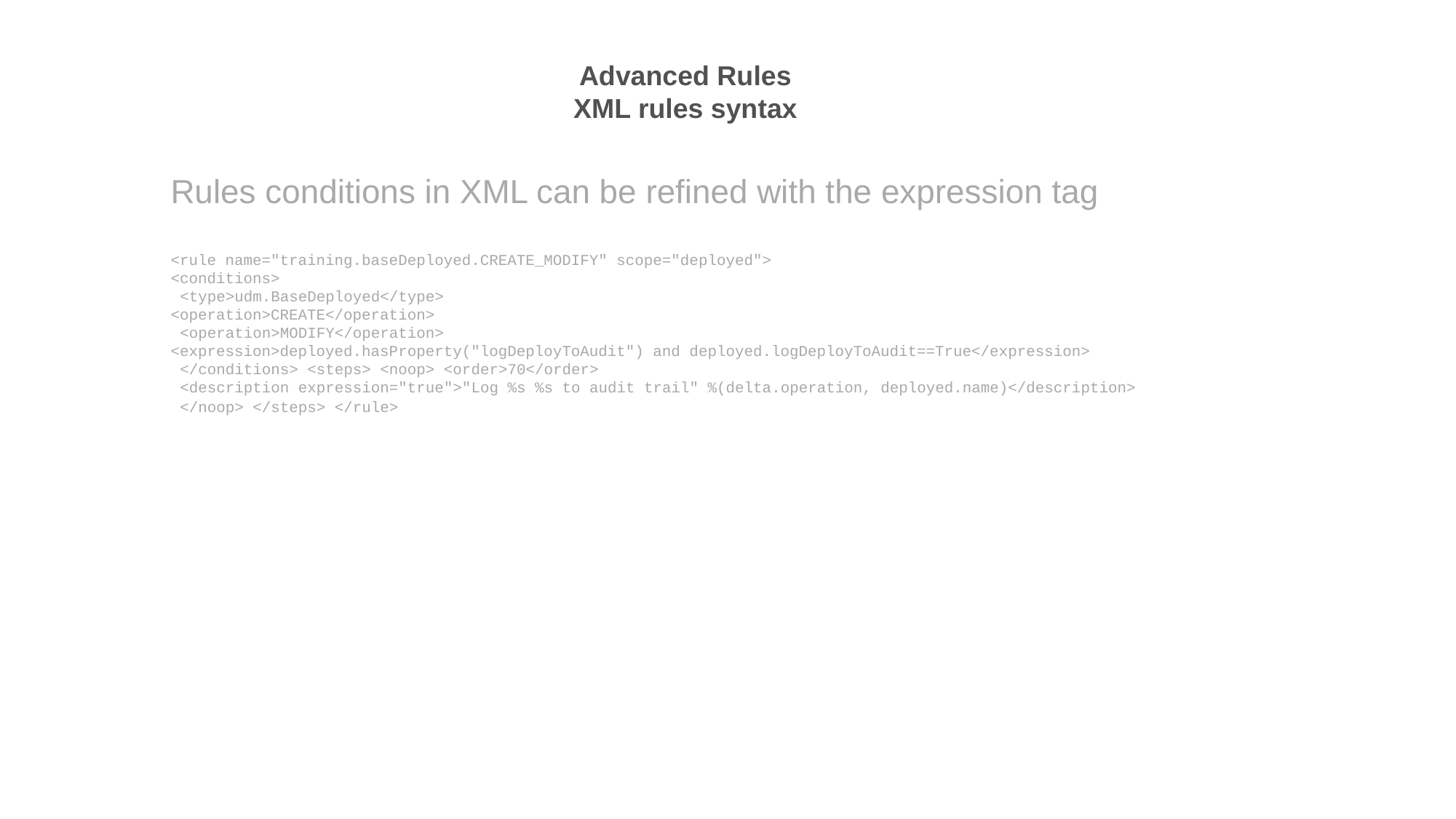

Advanced Rules
XML rules syntax
Rules conditions in XML can be refined with the expression tag

<rule name="training.baseDeployed.CREATE_MODIFY" scope="deployed">
<conditions>
 <type>udm.BaseDeployed</type>
<operation>CREATE</operation>
 <operation>MODIFY</operation>
<expression>deployed.hasProperty("logDeployToAudit") and deployed.logDeployToAudit==True</expression>
 </conditions> <steps> <noop> <order>70</order>
 <description expression="true">"Log %s %s to audit trail" %(delta.operation, deployed.name)</description>
 </noop> </steps> </rule>